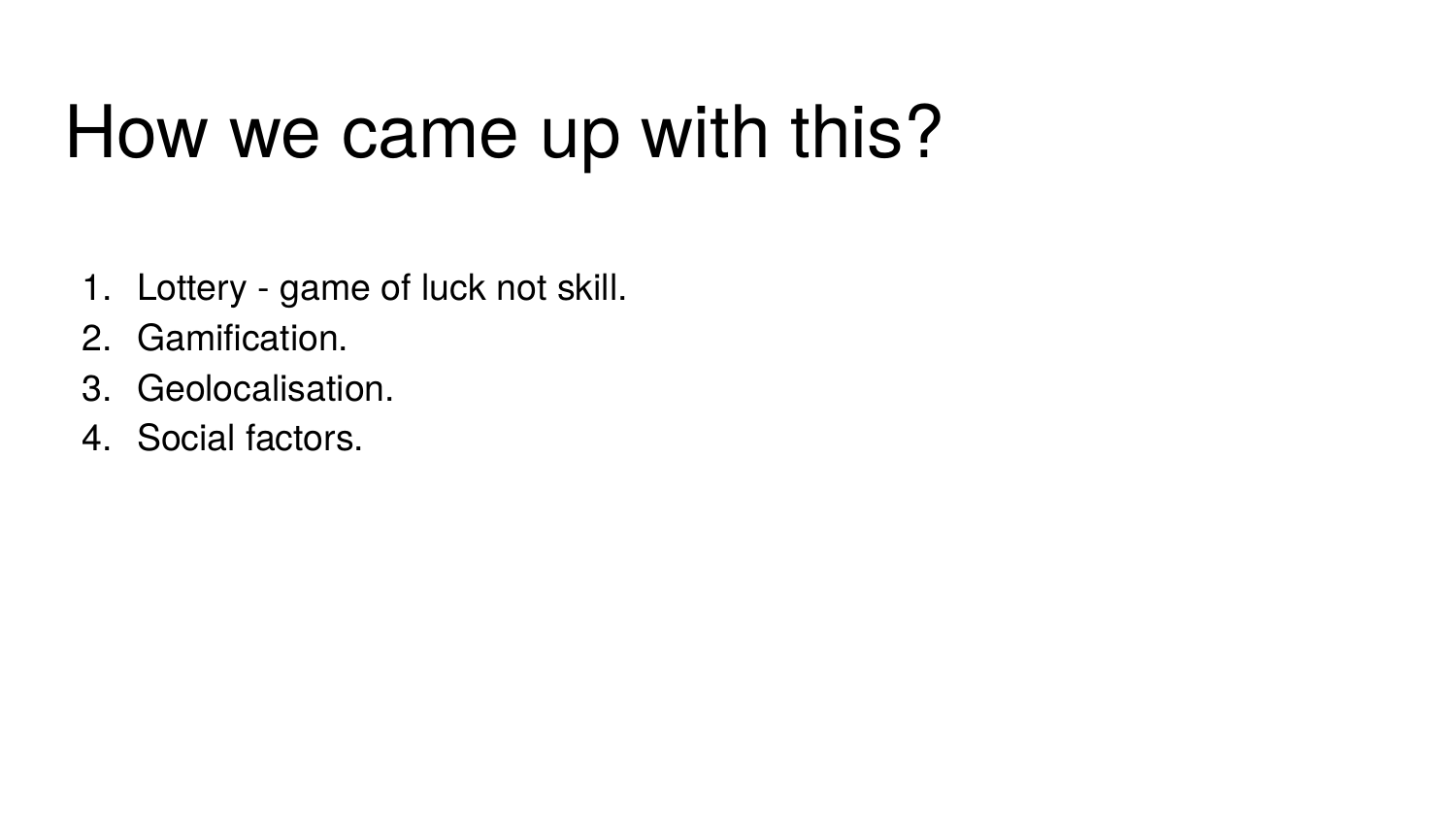

# How we came up with this?

Lottery - game of luck not skill.
Gamification.
Geolocalisation.
Social factors.